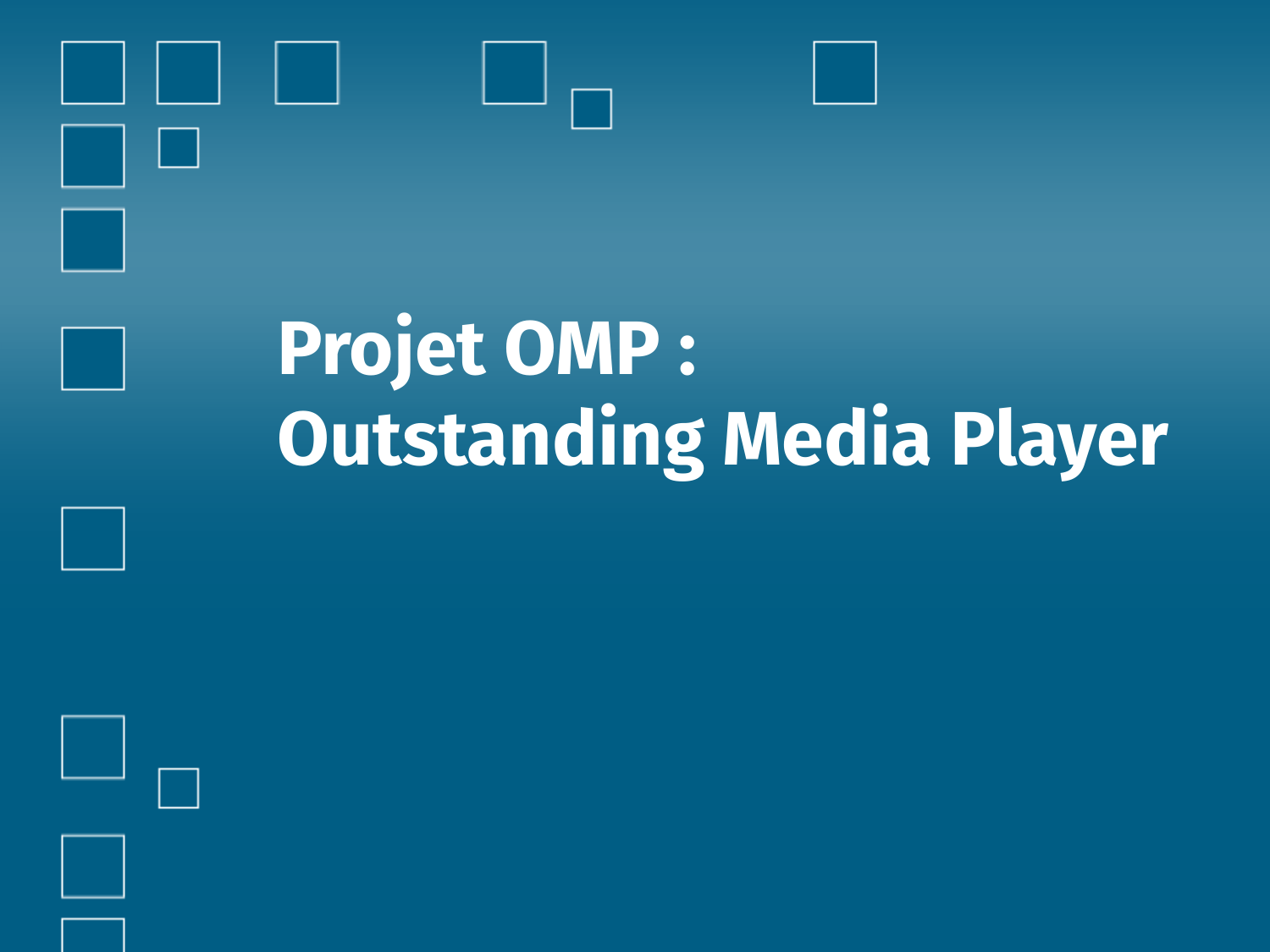

# Projet OMP : Outstanding Media Player